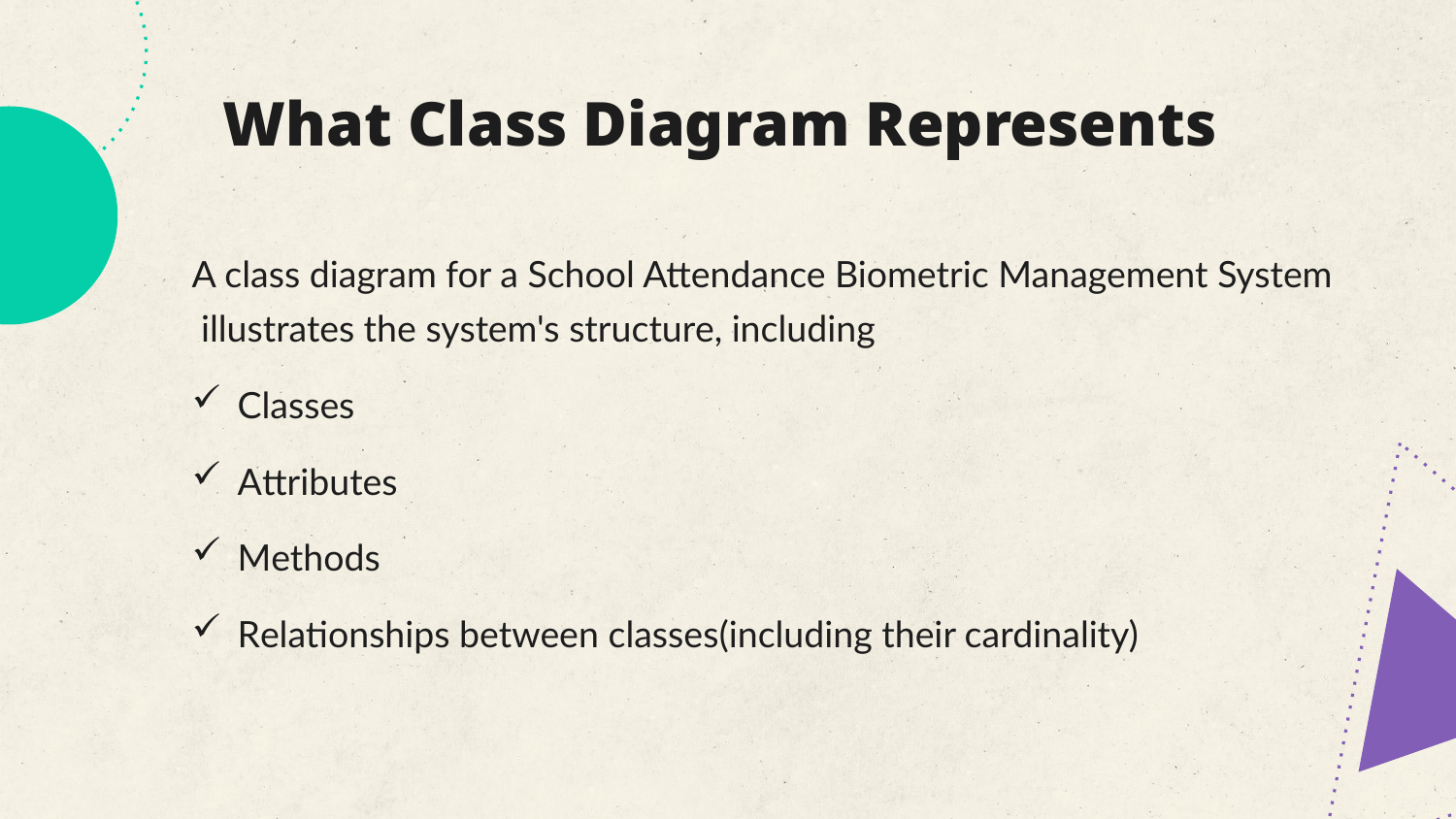

# What Class Diagram Represents
A class diagram for a School Attendance Biometric Management System  illustrates the system's structure, including
Classes
Attributes
Methods
Relationships between classes(including their cardinality)